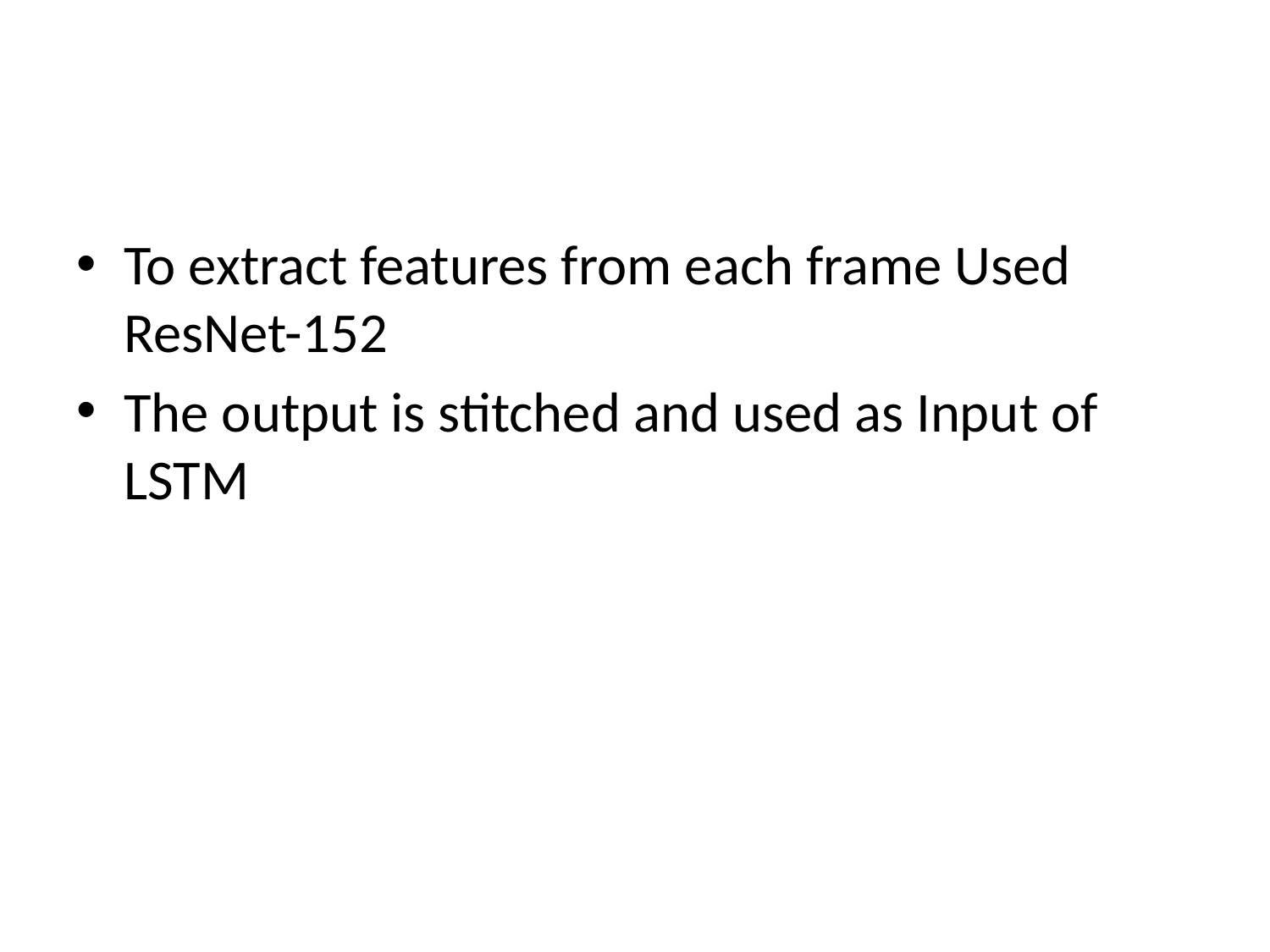

#
To extract features from each frame Used ResNet-152
The output is stitched and used as Input of LSTM